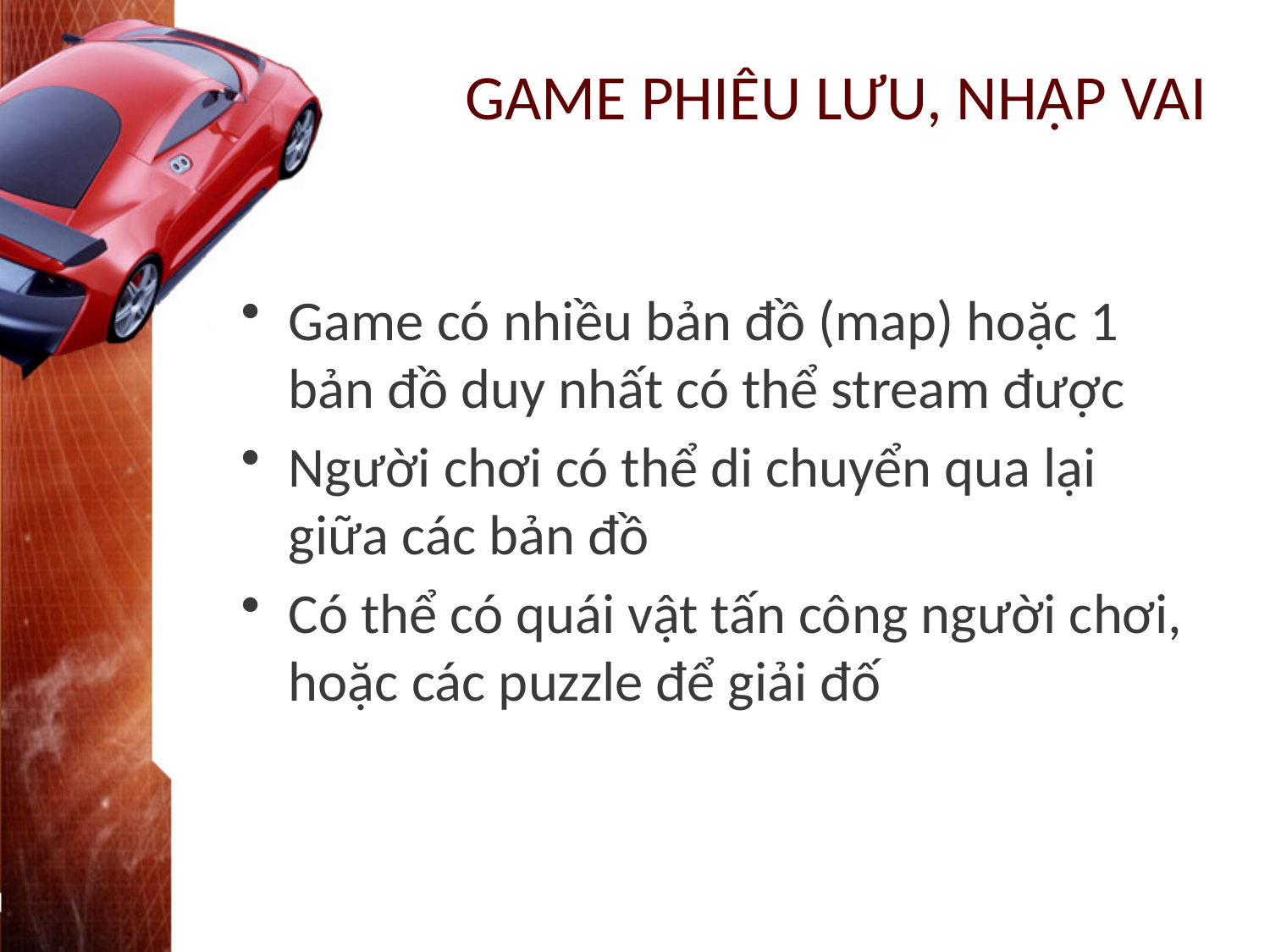

# GAME PHIÊU LƯU, NHẬP VAI
Game có nhiều bản đồ (map) hoặc 1 bản đồ duy nhất có thể stream được
Người chơi có thể di chuyển qua lại giữa các bản đồ
Có thể có quái vật tấn công người chơi, hoặc các puzzle để giải đố